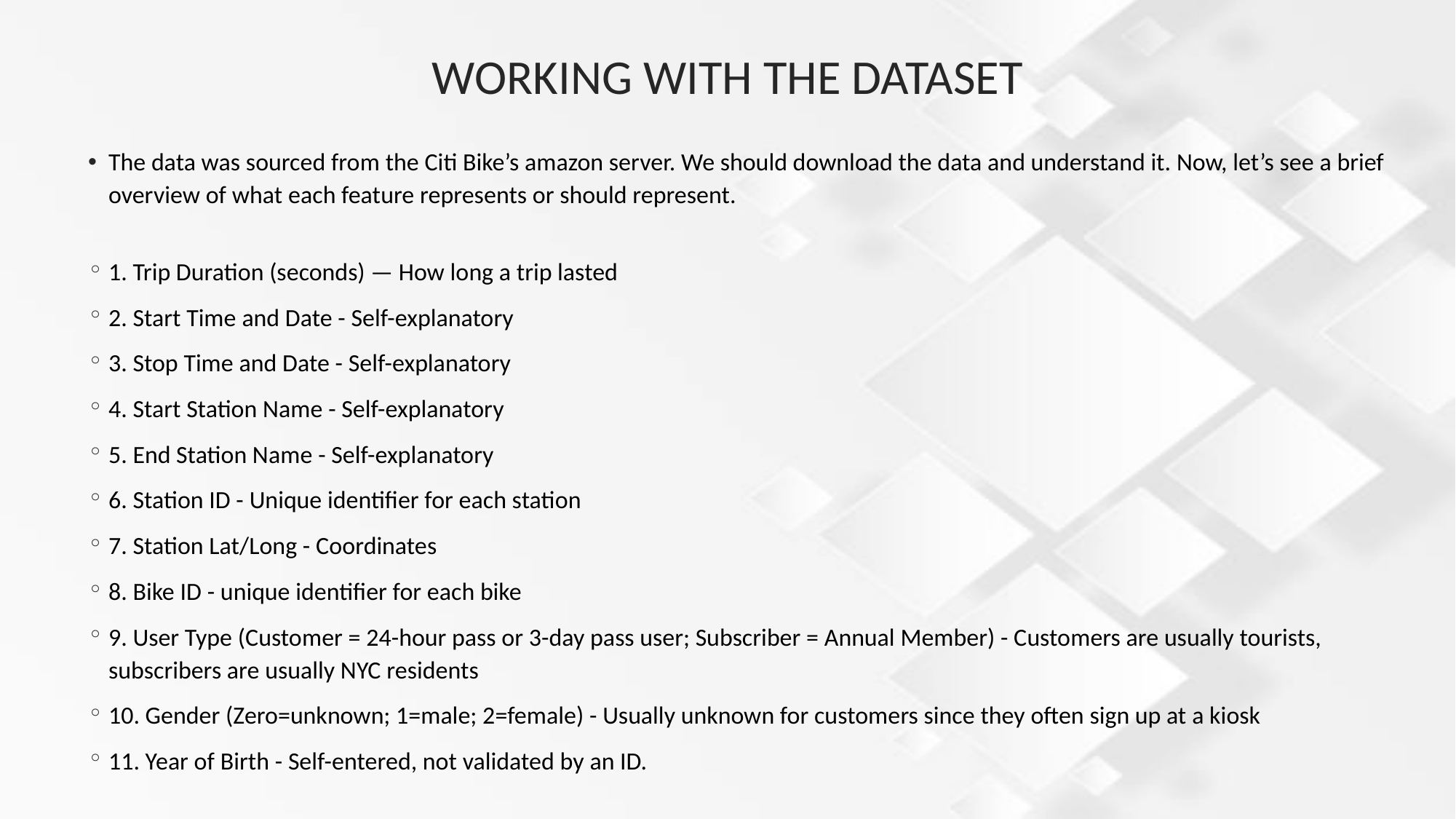

# WORKING WITH THE DATASET
The data was sourced from the Citi Bike’s amazon server. We should download the data and understand it. Now, let’s see a brief overview of what each feature represents or should represent.

1. Trip Duration (seconds) — How long a trip lasted
2. Start Time and Date - Self-explanatory
3. Stop Time and Date - Self-explanatory
4. Start Station Name - Self-explanatory
5. End Station Name - Self-explanatory
6. Station ID - Unique identifier for each station
7. Station Lat/Long - Coordinates
8. Bike ID - unique identifier for each bike
9. User Type (Customer = 24-hour pass or 3-day pass user; Subscriber = Annual Member) - Customers are usually tourists, subscribers are usually NYC residents
10. Gender (Zero=unknown; 1=male; 2=female) - Usually unknown for customers since they often sign up at a kiosk
11. Year of Birth - Self-entered, not validated by an ID.